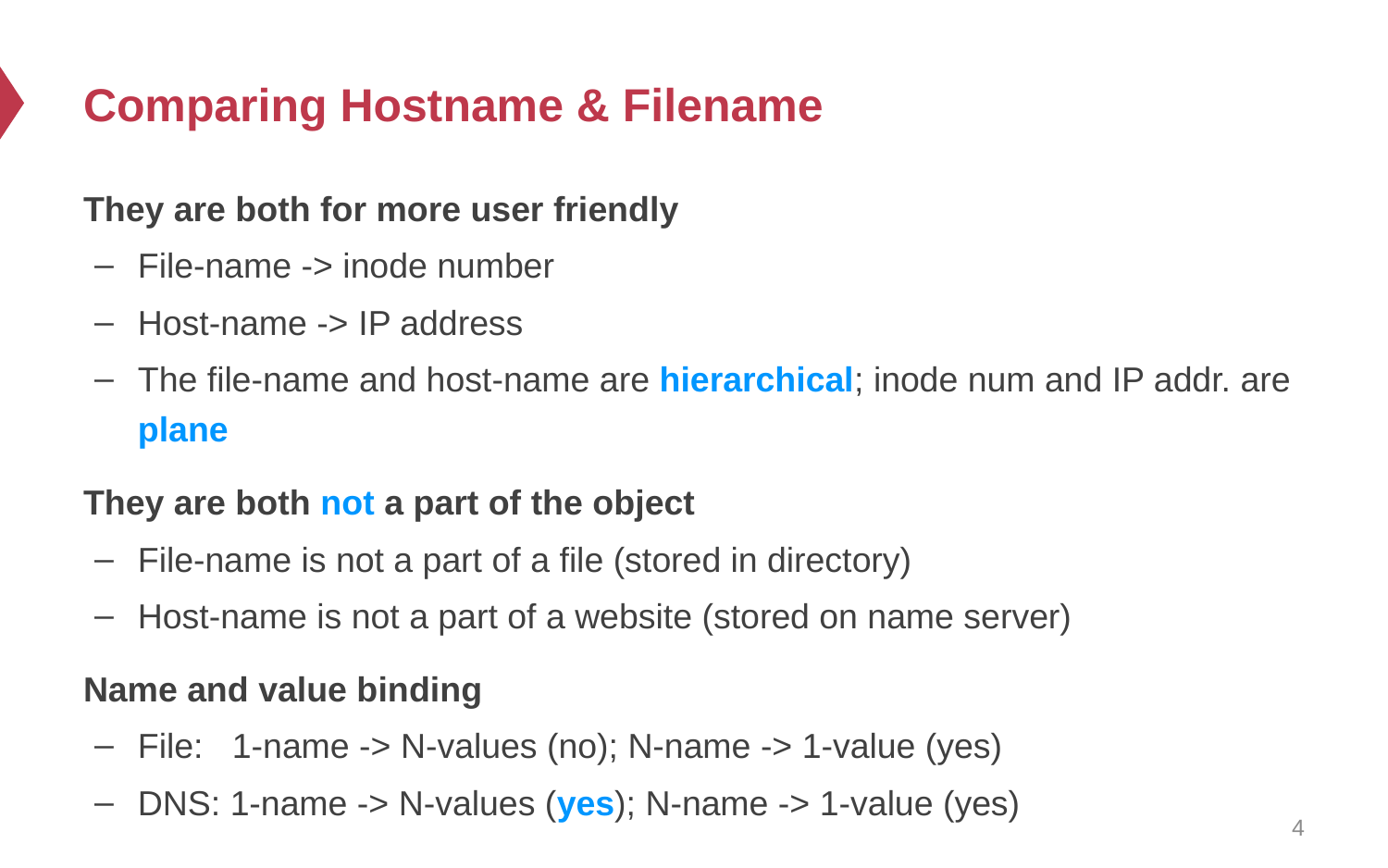

# Comparing Hostname & Filename
They are both for more user friendly
File-name -> inode number
Host-name -> IP address
The file-name and host-name are hierarchical; inode num and IP addr. are plane
They are both not a part of the object
File-name is not a part of a file (stored in directory)
Host-name is not a part of a website (stored on name server)
Name and value binding
File:   1-name -> N-values (no); N-name -> 1-value (yes)
DNS: 1-name -> N-values (yes); N-name -> 1-value (yes)
4